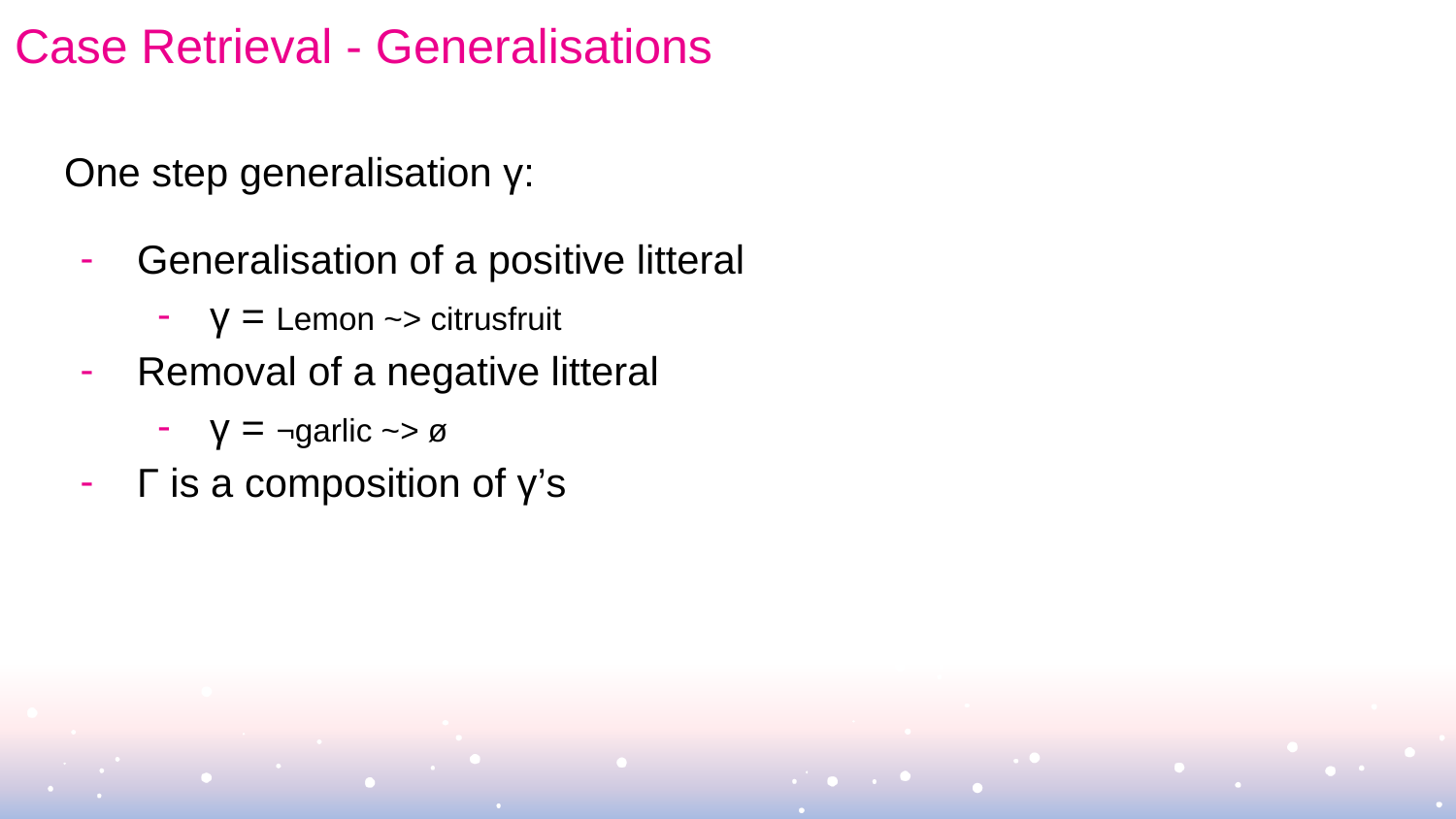

# Case Retrieval - Generalisations
One step generalisation γ:
Generalisation of a positive litteral
γ = Lemon ~> citrusfruit
Removal of a negative litteral
γ = ¬garlic ~> ø
Γ is a composition of γ’s